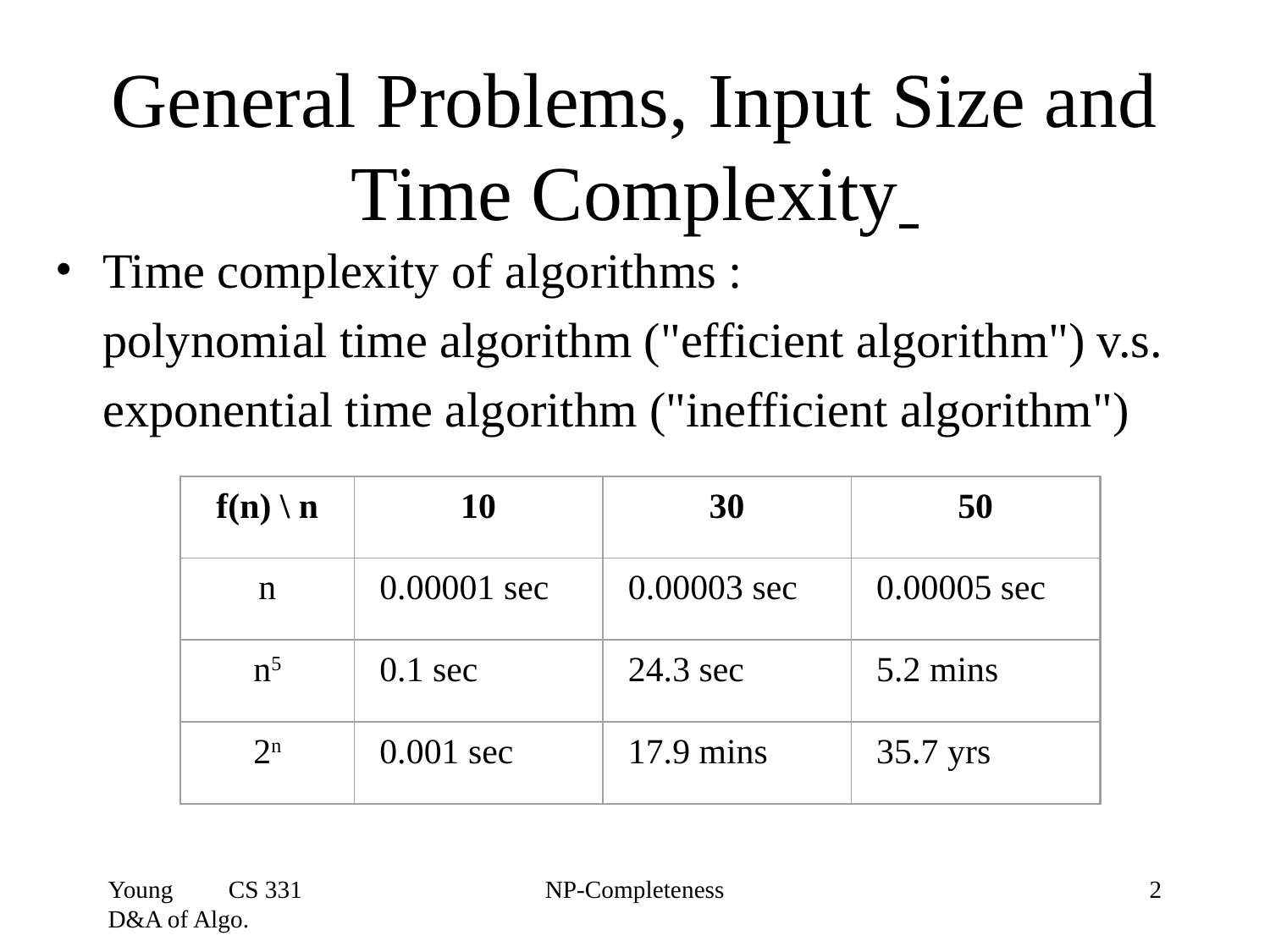

# General Problems, Input Size and Time Complexity
Time complexity of algorithms :
	polynomial time algorithm ("efficient algorithm") v.s.
	exponential time algorithm ("inefficient algorithm")

f(n) \ n

10

30

50

n

0.00001 sec

0.00003 sec

0.00005 sec

n5

0.1 sec

24.3 sec

5.2 mins

2n

0.001 sec

17.9 mins

35.7 yrs

Young         CS 331 D&A of Algo.
NP-Completeness
2